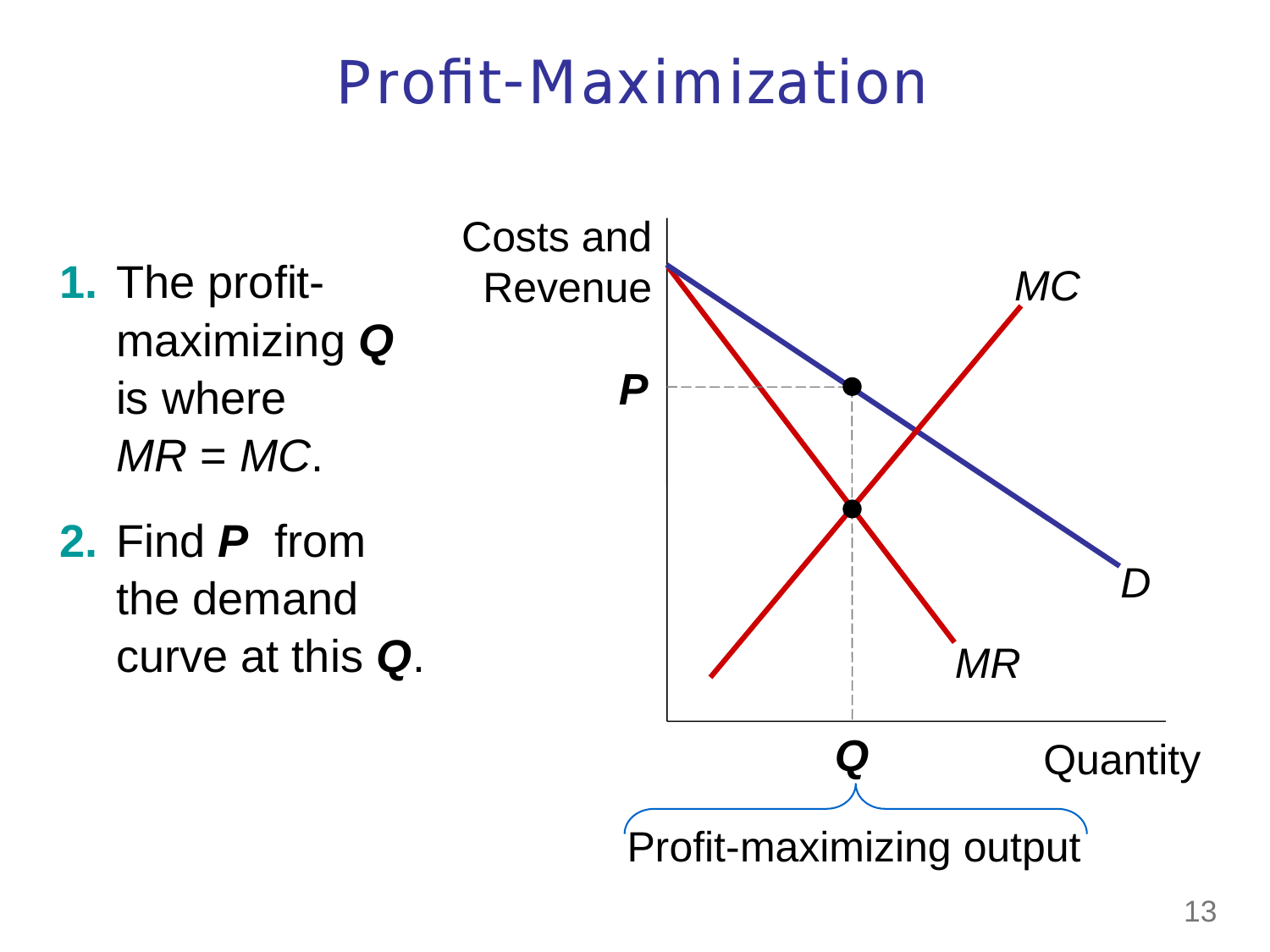

# Profit-Maximization
Costs and Revenue

Quantity
1.	The profit-maximizing Q
is where
MR = MC.
2.	Find P  from
the demand curve at this Q.
MC

D

MR
P

Q

Profit-maximizing output